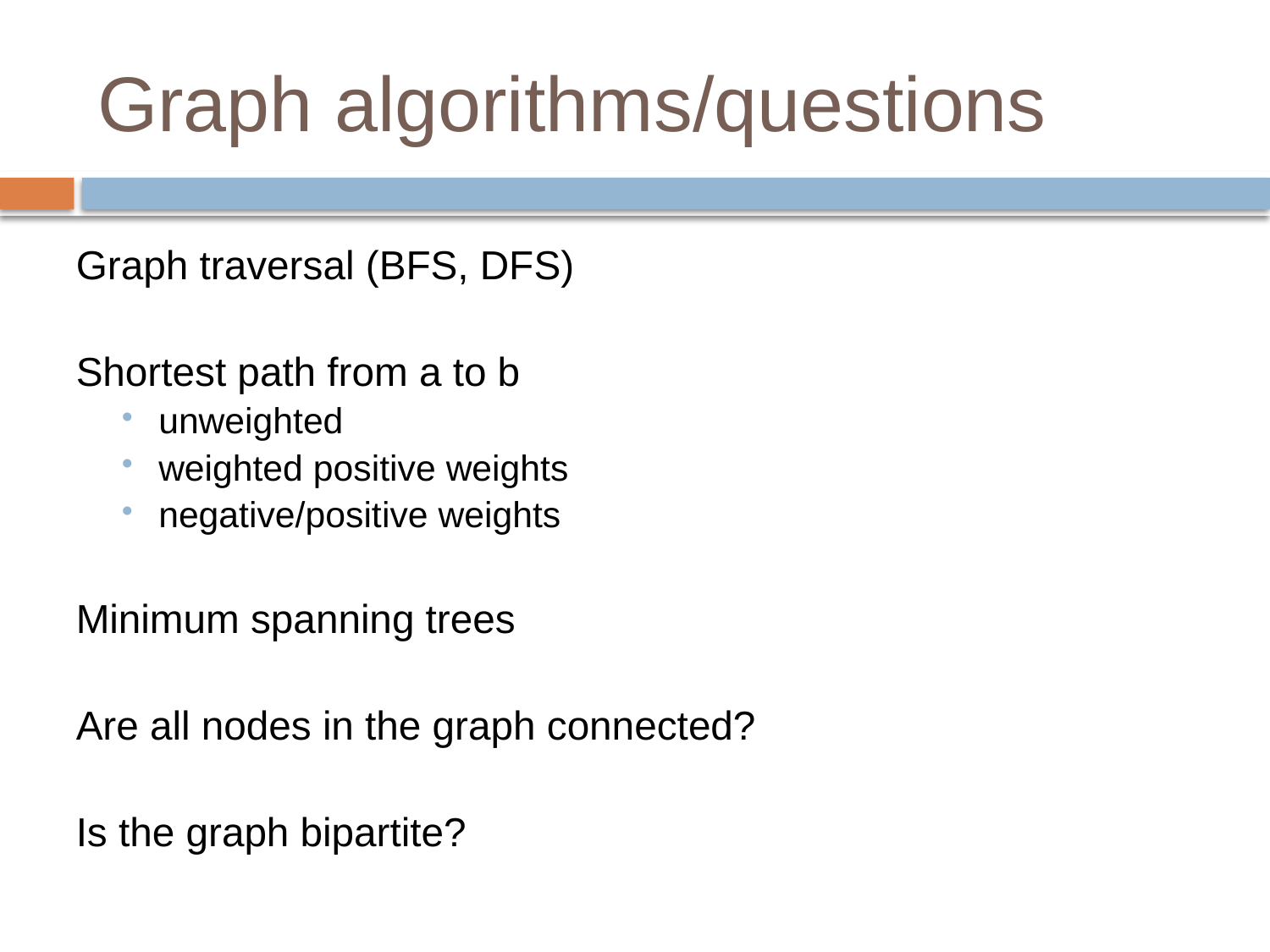

# Graph algorithms/questions
Graph traversal (BFS, DFS)

Shortest path from a to b
unweighted
weighted positive weights
negative/positive weights

Minimum spanning trees

Are all nodes in the graph connected?

Is the graph bipartite?